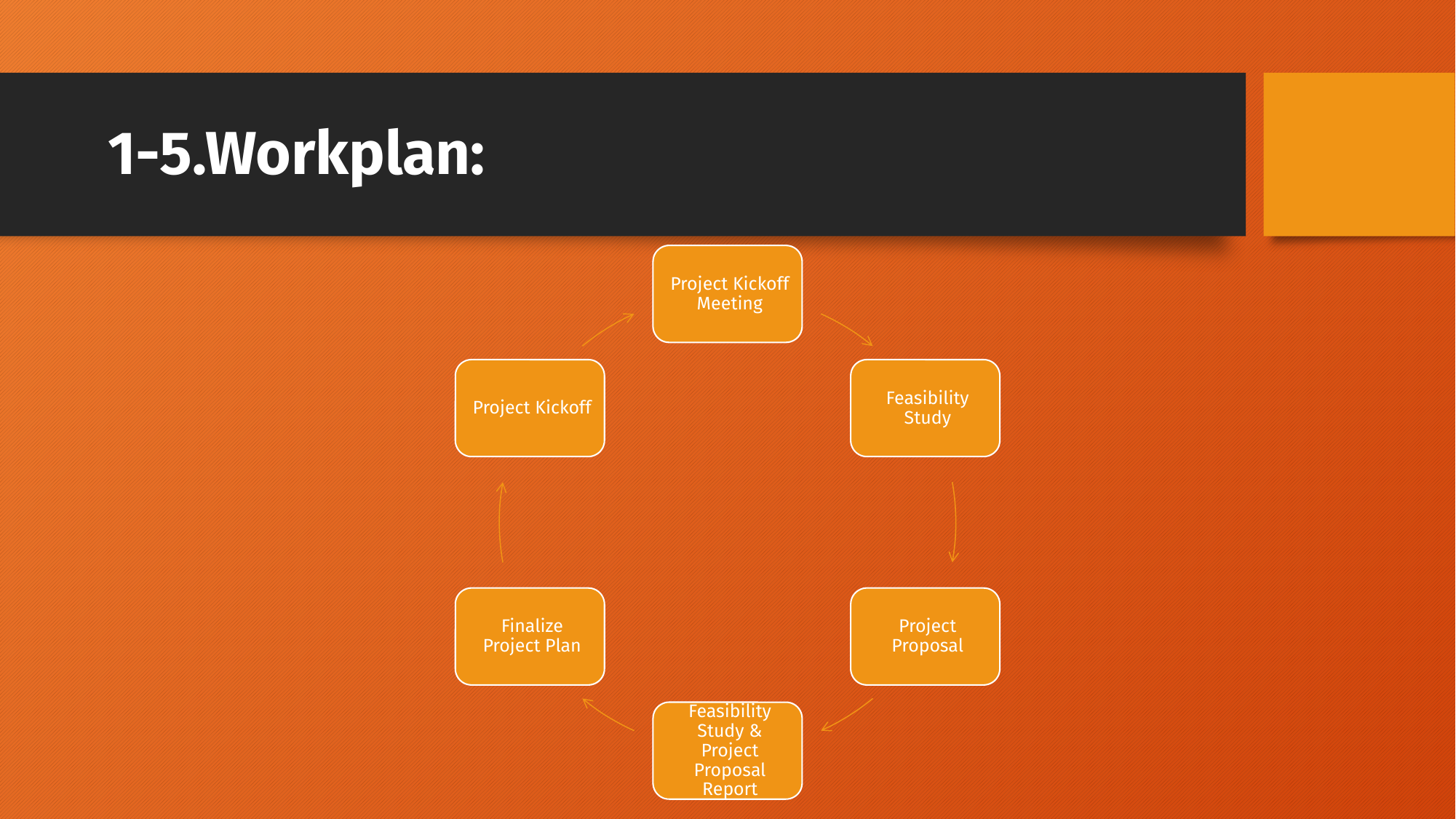

# 1-5.Workplan:
Project Kickoff Meeting
Feasibility Study
Project Proposal
Feasibility Study & Project Proposal Report
Finalize Project Plan
Project Kickoff